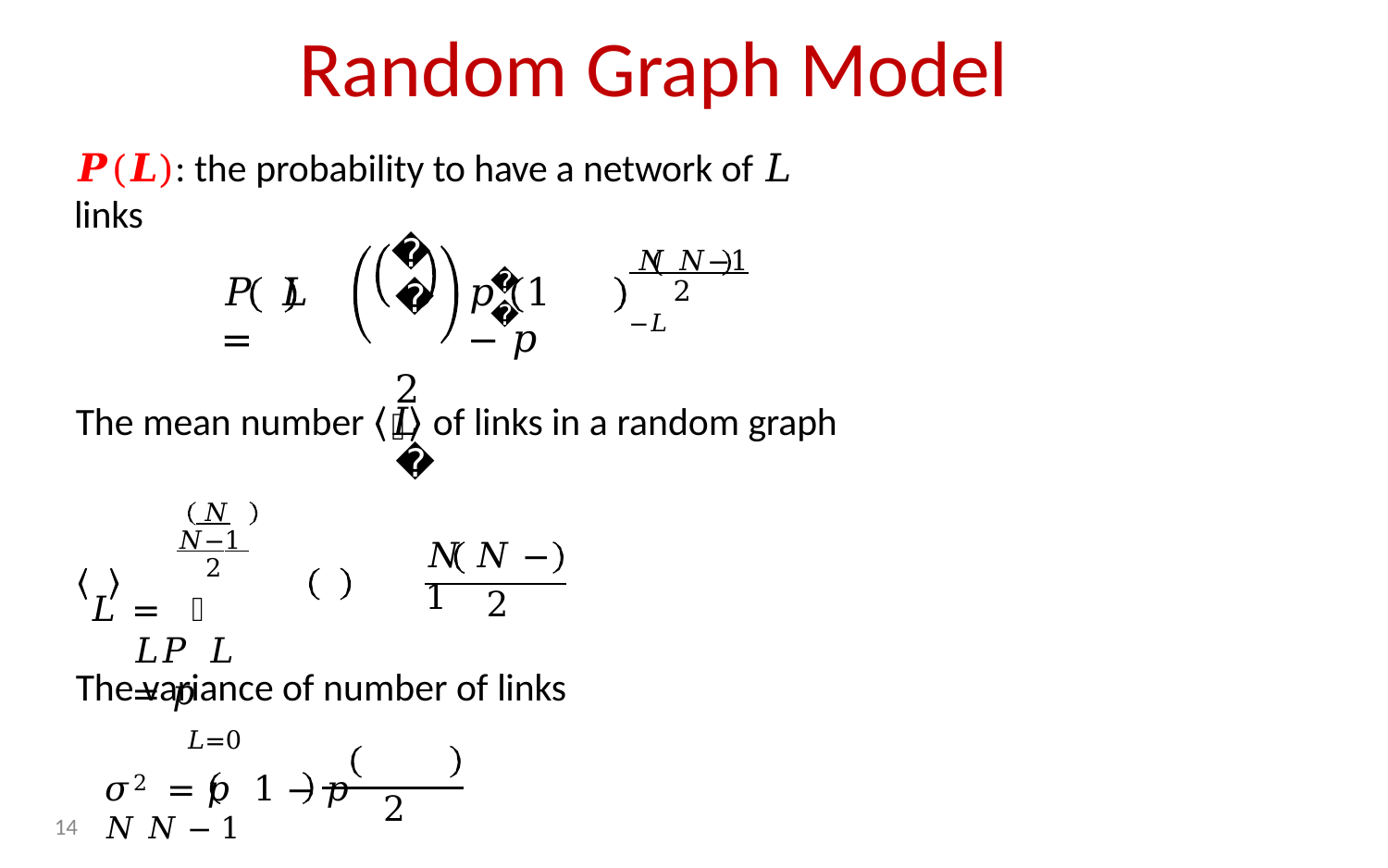

# Random Graph Model
𝑷(𝑳): the probability to have a network of 𝐿 links
𝑁  2
𝐿
 𝑁 𝑁−1 −𝐿

𝐿
𝑃  𝐿	=
𝑝	1 − 𝑝
2

The mean number	𝐿	of links in a random graph

 𝑁 𝑁−1  2
𝐿	=	෍	𝐿𝑃 𝐿	= 𝑝
𝐿=0

𝑁 𝑁 − 1

2

The variance of number of links

𝜎2  = 𝑝  1 − 𝑝	𝑁 𝑁 − 1
14

2